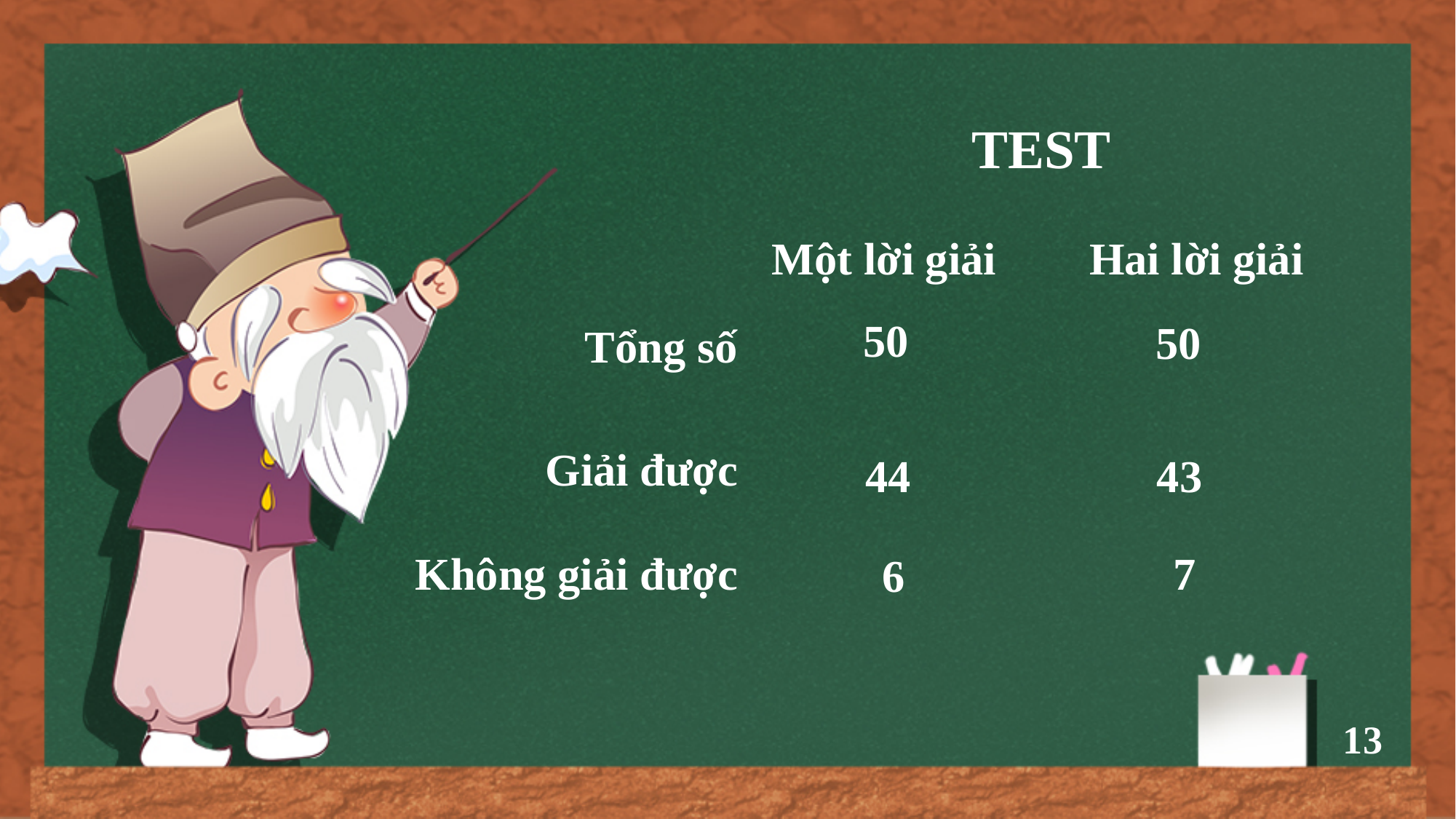

TEST
Hai lời giải
Một lời giải
Tổng số
50

50
Giải được
44
43
Không giải được
7
6
13